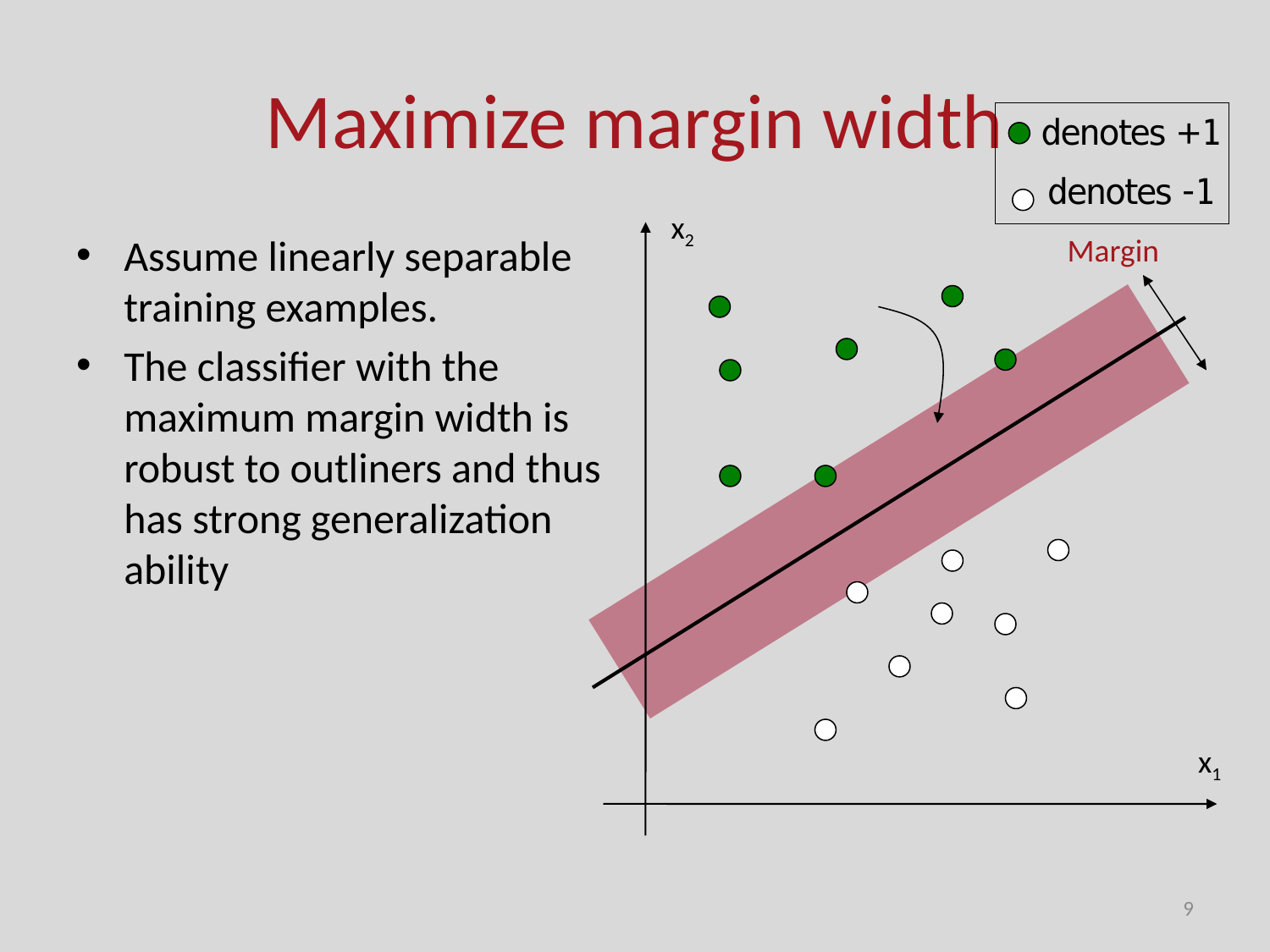

# Maximize margin width

denotes +1
denotes -1
x2

Margin

x1
Assume linearly separable training examples.
The classifier with the maximum margin width is robust to outliners and thus has strong generalization ability
9